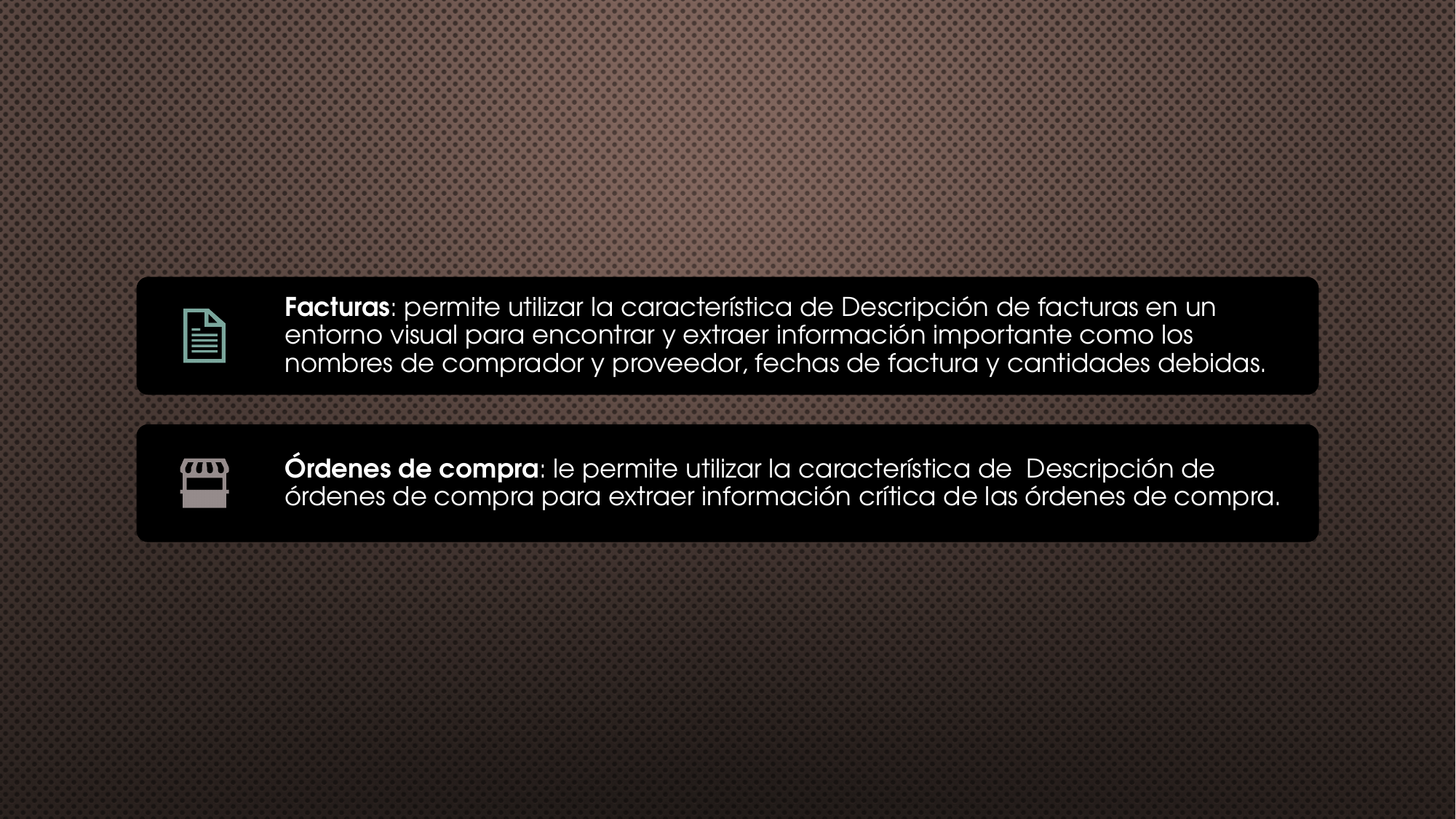

Facturas: permite utilizar la característica de Descripción de facturas en un entorno visual para encontrar y extraer información importante como los nombres de comprador y proveedor, fechas de factura y cantidades debidas.
Órdenes de compra: le permite utilizar la característica de  Descripción de órdenes de compra para extraer información crítica de las órdenes de compra.